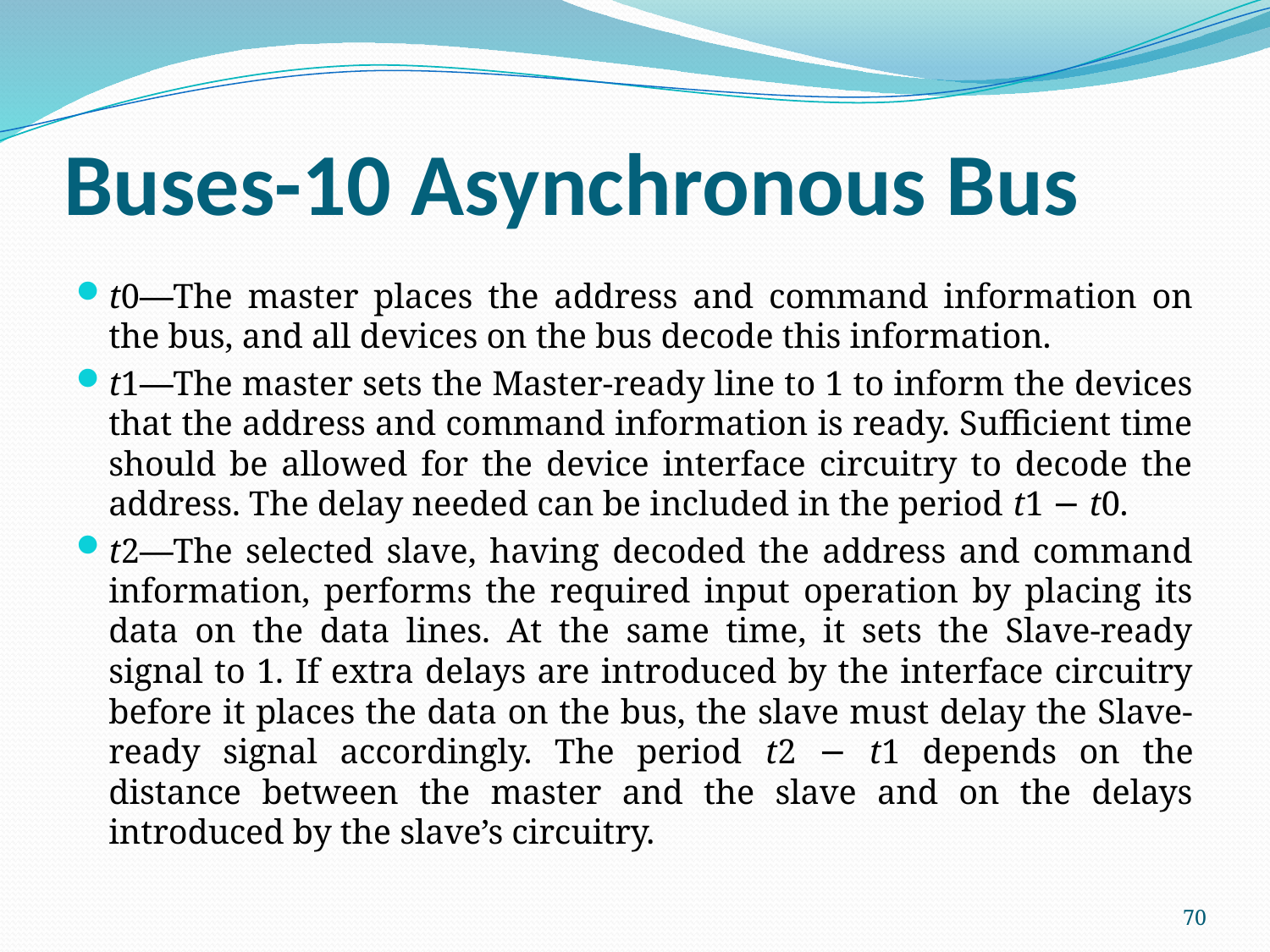

# Buses-10 Asynchronous Bus
t0—The master places the address and command information on the bus, and all devices on the bus decode this information.
t1—The master sets the Master-ready line to 1 to inform the devices that the address and command information is ready. Sufficient time should be allowed for the device interface circuitry to decode the address. The delay needed can be included in the period t1 − t0.
t2—The selected slave, having decoded the address and command information, performs the required input operation by placing its data on the data lines. At the same time, it sets the Slave-ready signal to 1. If extra delays are introduced by the interface circuitry before it places the data on the bus, the slave must delay the Slave-ready signal accordingly. The period t2 − t1 depends on the distance between the master and the slave and on the delays introduced by the slave’s circuitry.
70